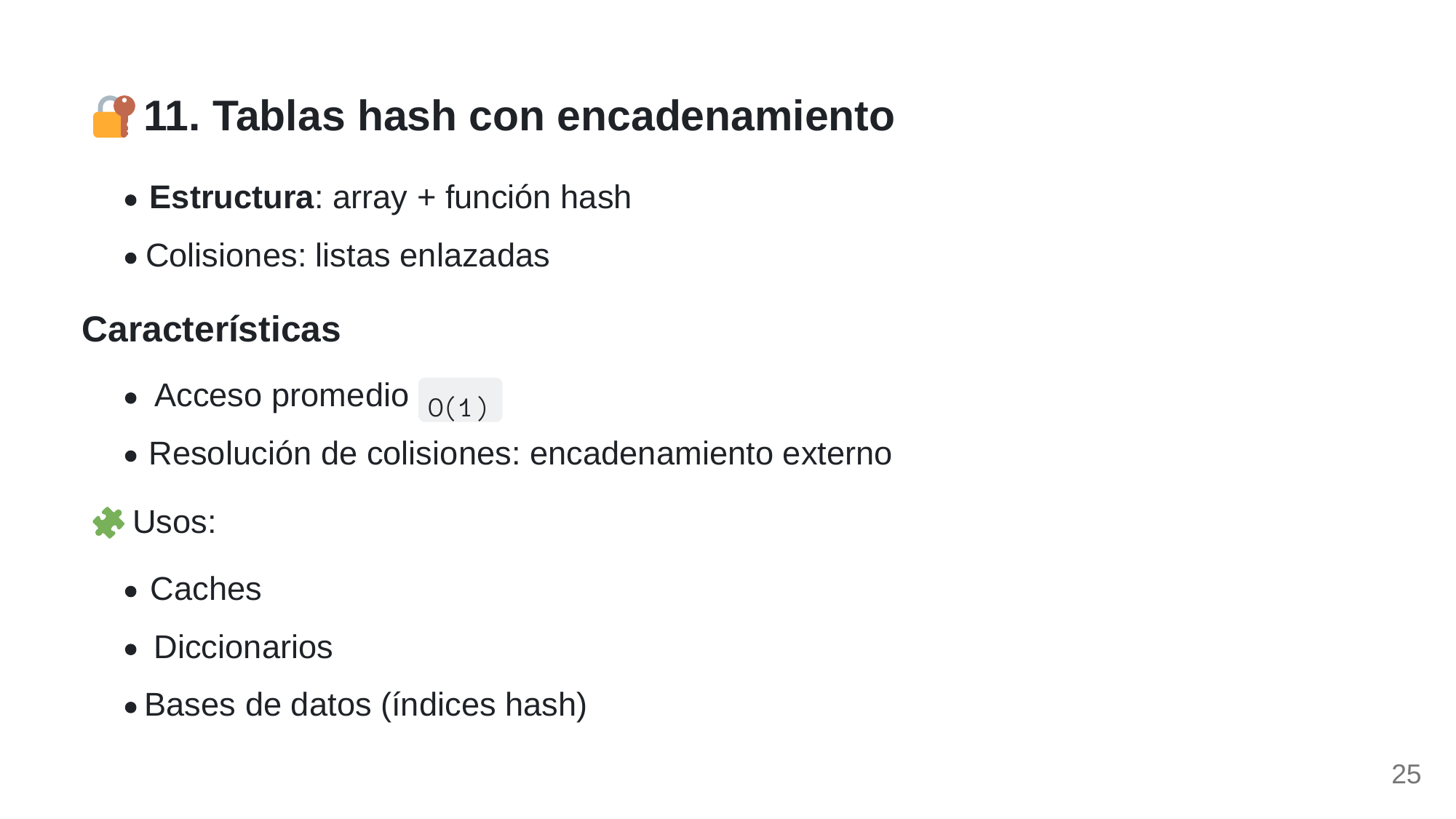

11. Tablas hash con encadenamiento

Estructura: array + función hash

Colisiones: listas enlazadas

Características
Acceso promedio

O(1)

Resolución de colisiones: encadenamiento externo

 Usos:

Caches

Diccionarios

Bases de datos (índices hash)

25